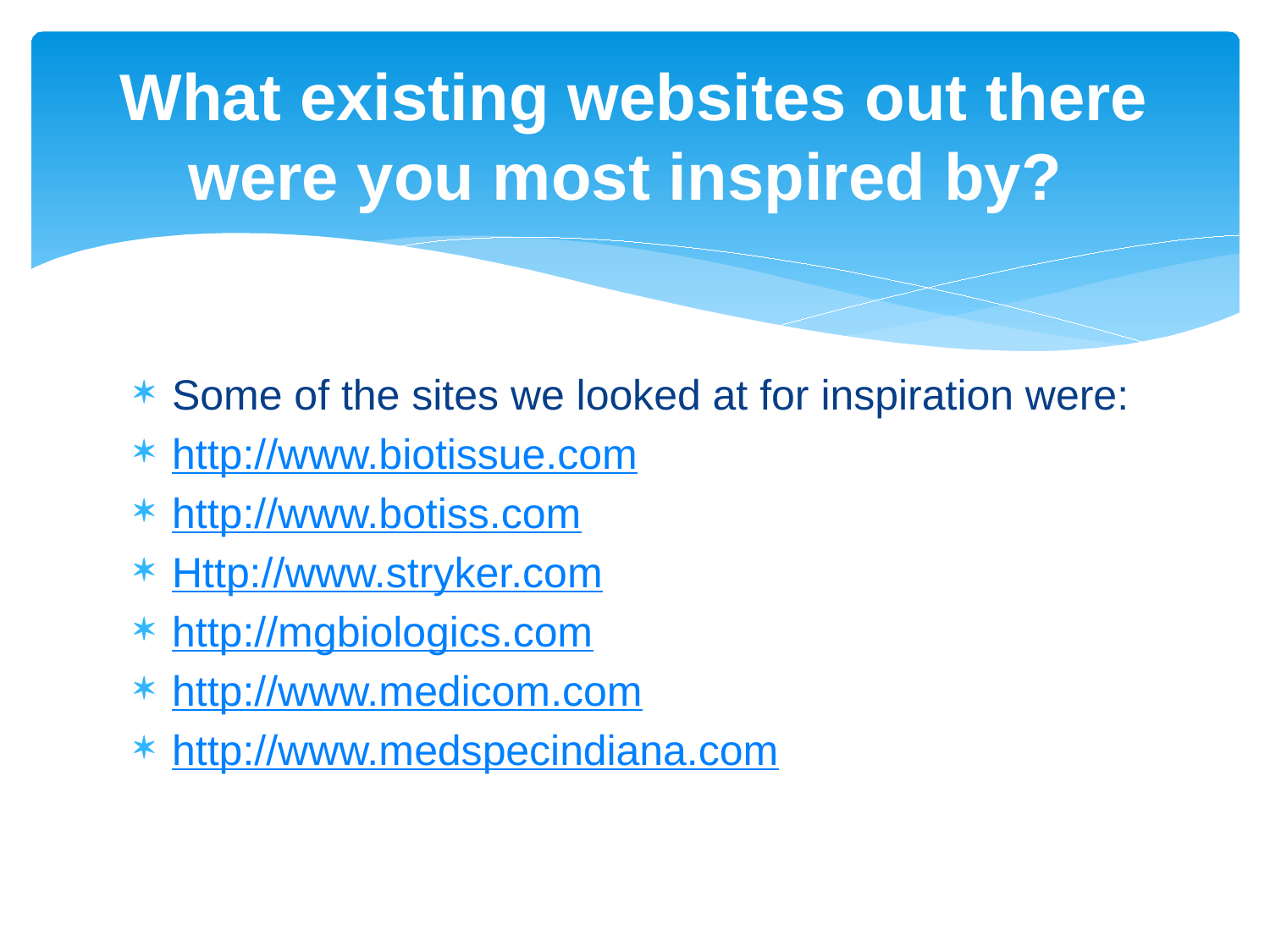

# What existing websites out there were you most inspired by?
Some of the sites we looked at for inspiration were:
http://www.biotissue.com
http://www.botiss.com
Http://www.stryker.com
http://mgbiologics.com
http://www.medicom.com
http://www.medspecindiana.com